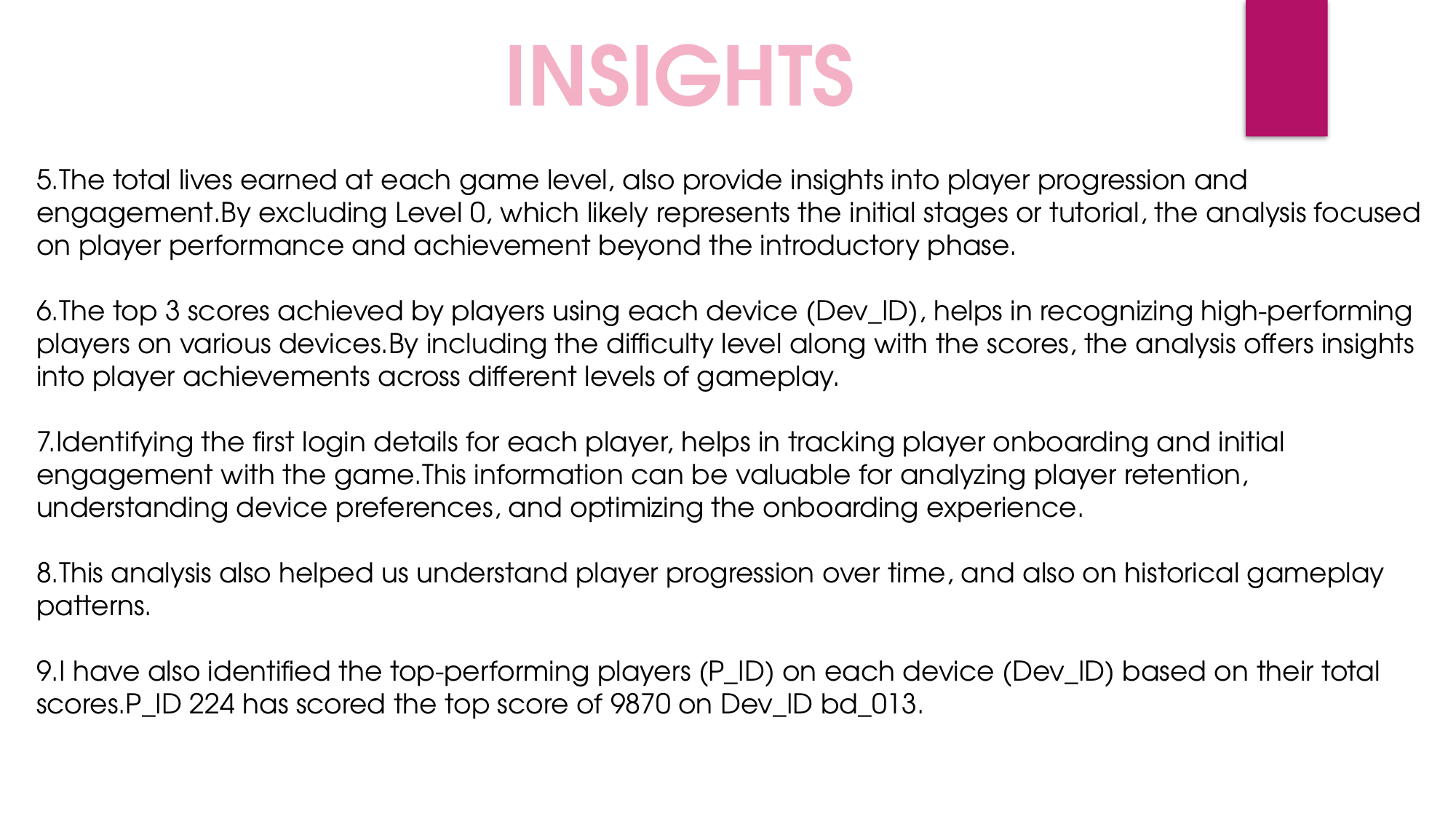

INSIGHTS
5.The total lives earned at each game level, also provide insights into player progression and engagement.By excluding Level 0, which likely represents the initial stages or tutorial, the analysis focused on player performance and achievement beyond the introductory phase.

6.The top 3 scores achieved by players using each device (Dev_ID), helps in recognizing high-performing players on various devices.By including the difficulty level along with the scores, the analysis offers insights into player achievements across different levels of gameplay.

7.Identifying the first login details for each player, helps in tracking player onboarding and initial engagement with the game.This information can be valuable for analyzing player retention, understanding device preferences, and optimizing the onboarding experience.

8.This analysis also helped us understand player progression over time, and also on historical gameplay patterns.

9.I have also identified the top-performing players (P_ID) on each device (Dev_ID) based on their total scores.P_ID 224 has scored the top score of 9870 on Dev_ID bd_013.